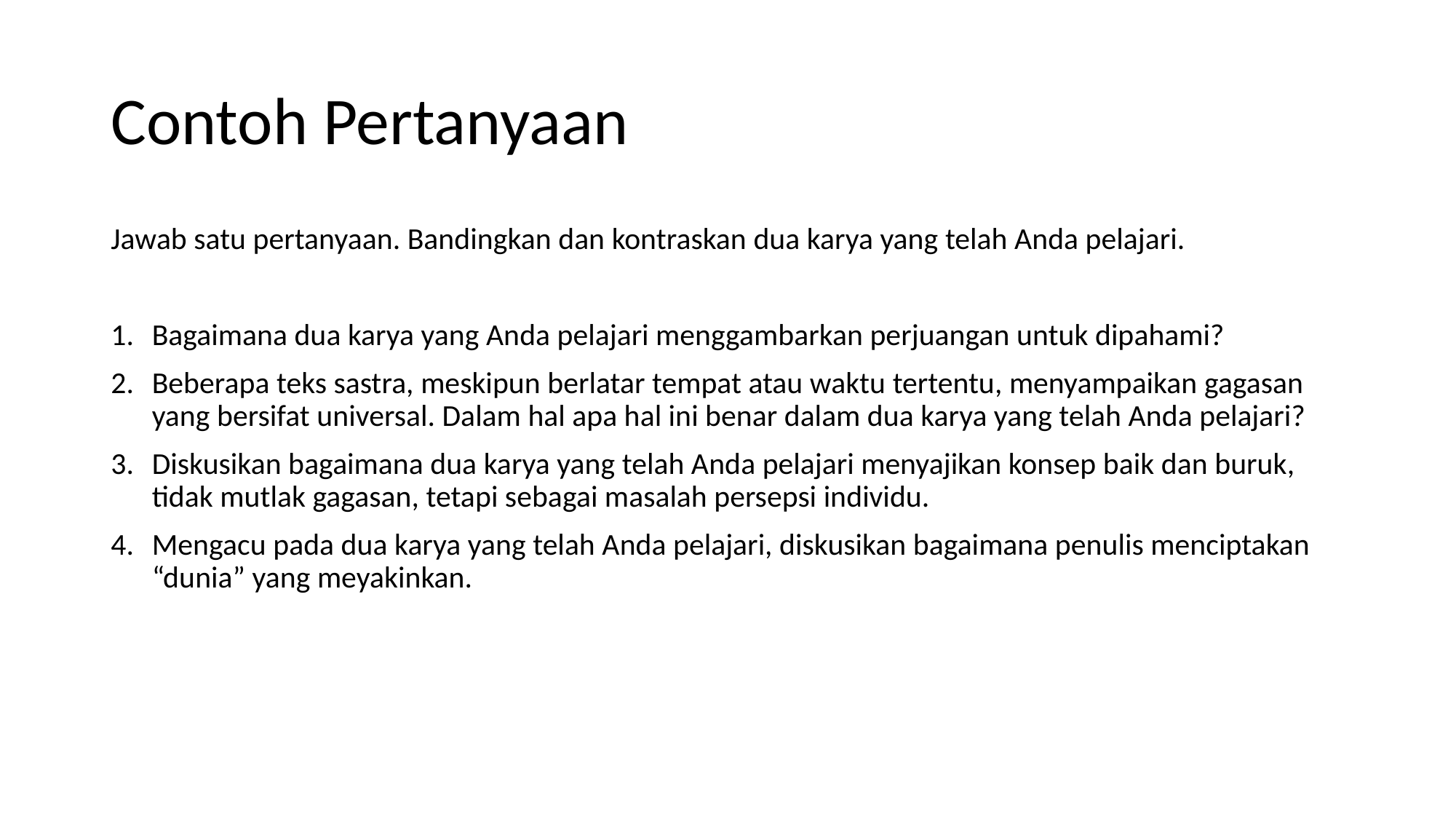

# Contoh Pertanyaan
Jawab satu pertanyaan. Bandingkan dan kontraskan dua karya yang telah Anda pelajari.

Bagaimana dua karya yang Anda pelajari menggambarkan perjuangan untuk dipahami?
Beberapa teks sastra, meskipun berlatar tempat atau waktu tertentu, menyampaikan gagasan yang bersifat universal. Dalam hal apa hal ini benar dalam dua karya yang telah Anda pelajari?
Diskusikan bagaimana dua karya yang telah Anda pelajari menyajikan konsep baik dan buruk, tidak mutlak gagasan, tetapi sebagai masalah persepsi individu.
Mengacu pada dua karya yang telah Anda pelajari, diskusikan bagaimana penulis menciptakan “dunia” yang meyakinkan.